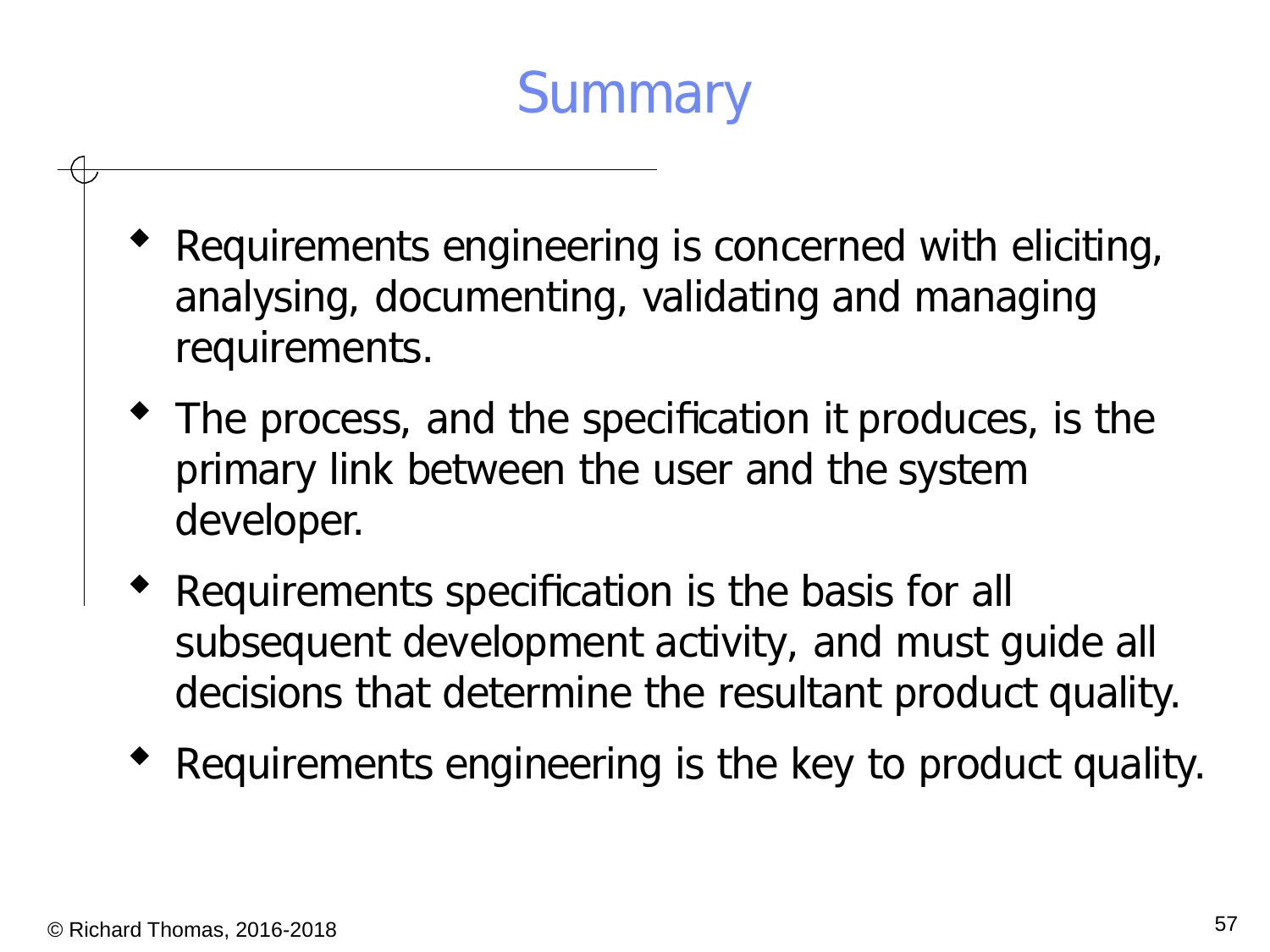

# Summary
Requirements engineering is concerned with eliciting, analysing, documenting, validating and managing requirements.
The process, and the specification it produces, is the primary link between the user and the system developer.
Requirements specification is the basis for all subsequent development activity, and must guide all decisions that determine the resultant product quality.
Requirements engineering is the key to product quality.
57